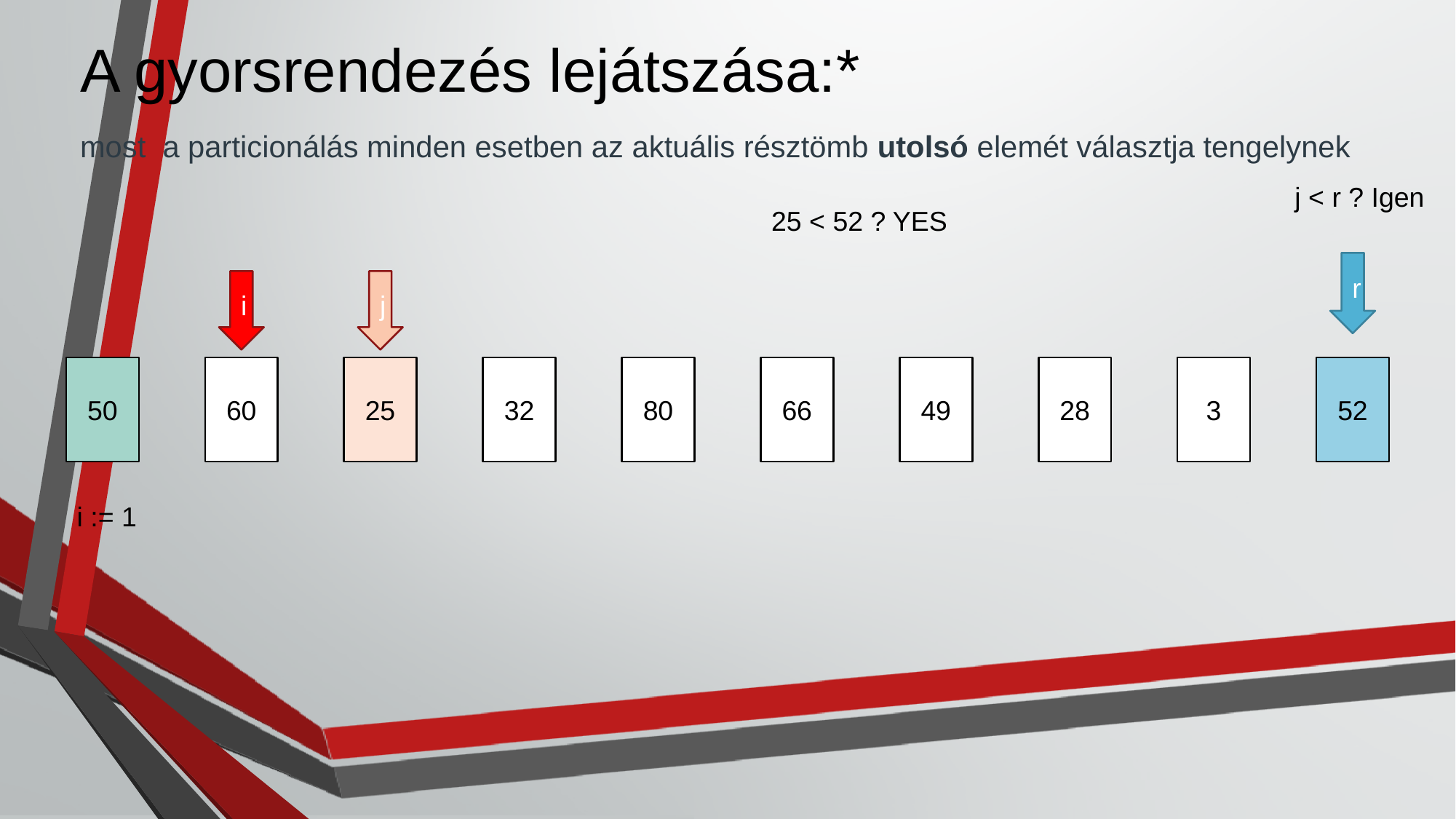

A gyorsrendezés lejátszása:*
most a particionálás minden esetben az aktuális résztömb utolsó elemét választja tengelynek
j < r ? Igen
25 < 52 ? YES
r
i
j
50
60
25
32
80
66
49
28
3
52
i := 1